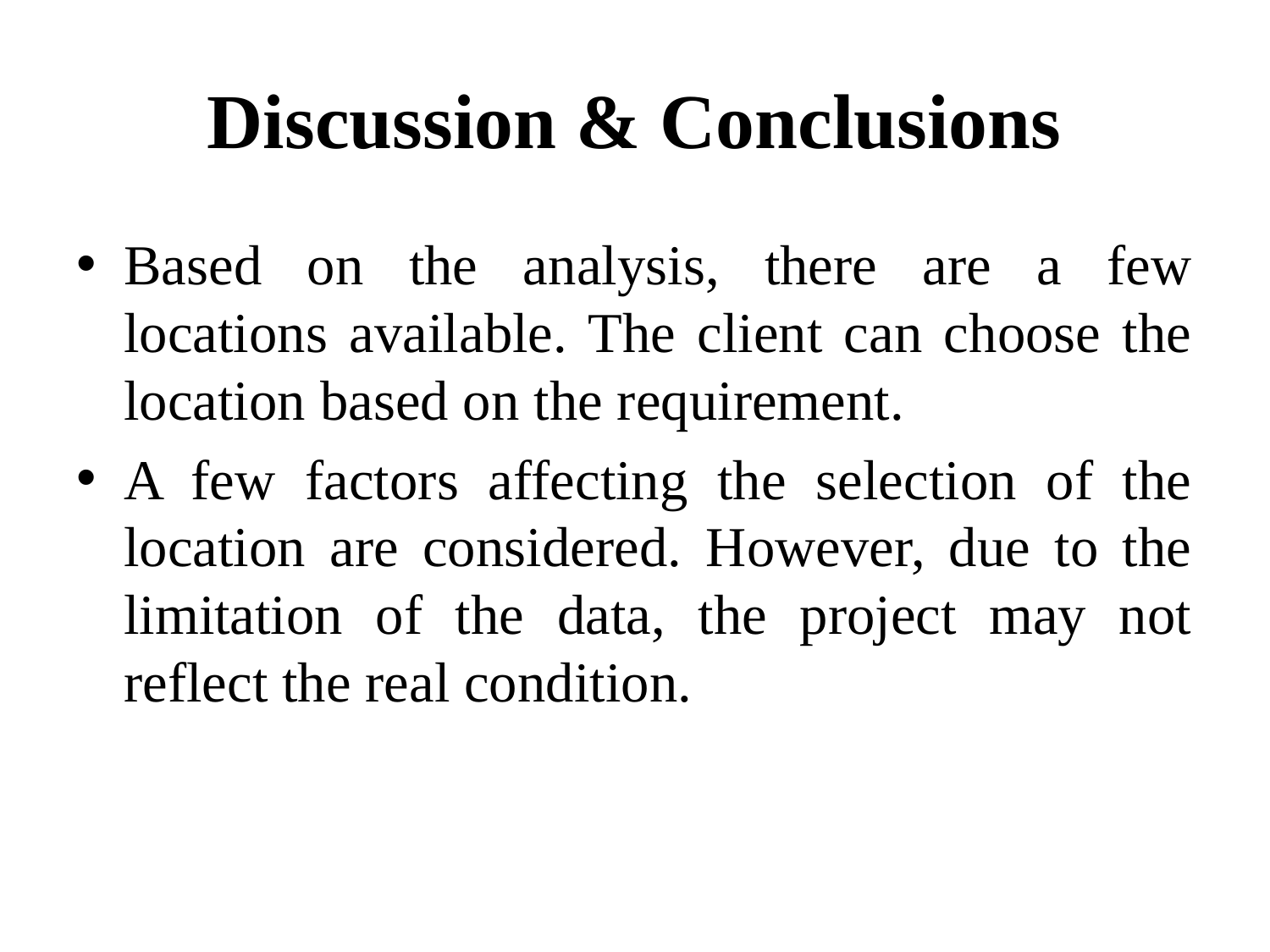

# Discussion & Conclusions
Based on the analysis, there are a few locations available. The client can choose the location based on the requirement.
A few factors affecting the selection of the location are considered. However, due to the limitation of the data, the project may not reflect the real condition.